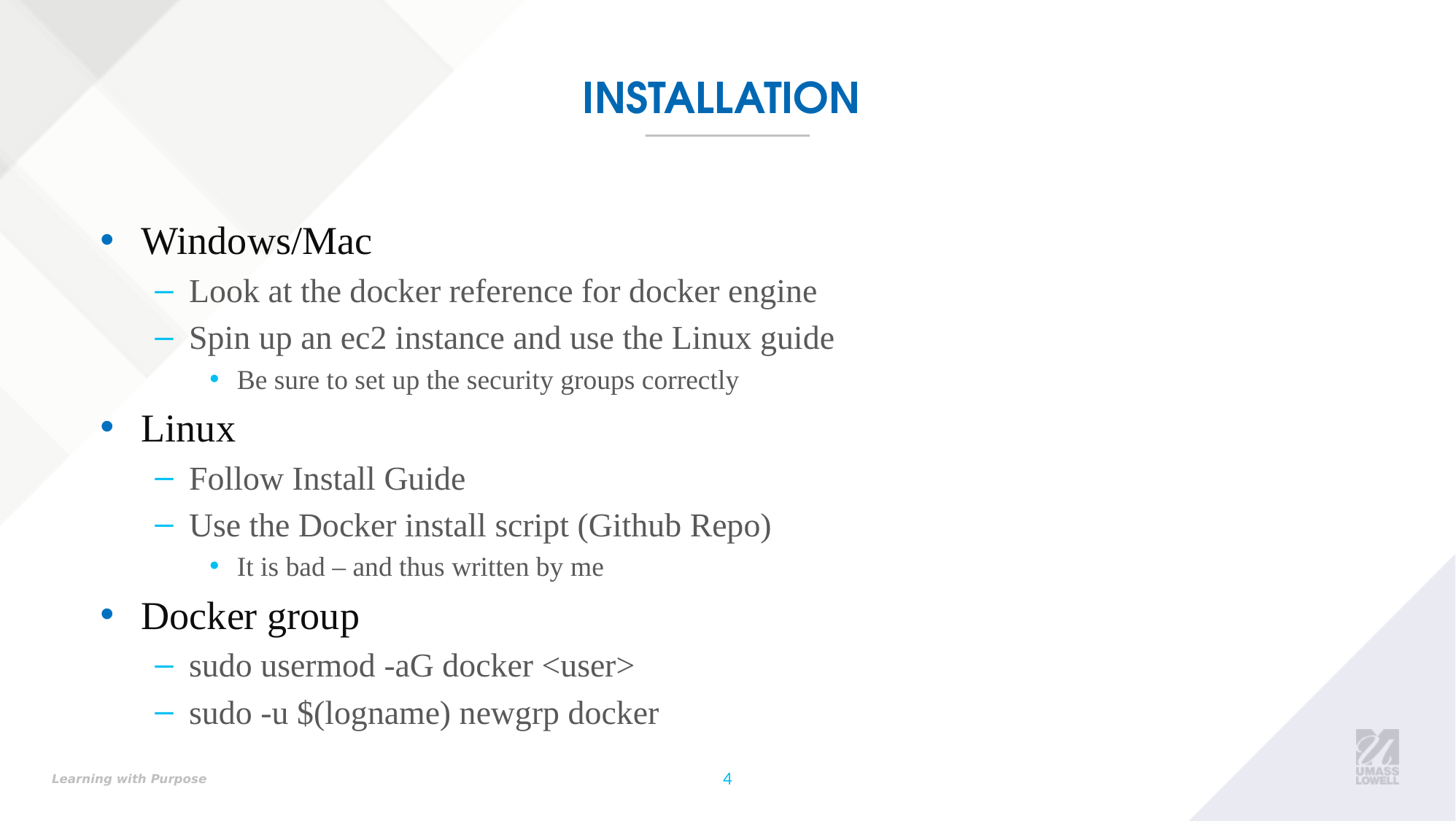

# Installation

Windows/Mac
Look at the docker reference for docker engine
Spin up an ec2 instance and use the Linux guide
Be sure to set up the security groups correctly
Linux
Follow Install Guide
Use the Docker install script (Github Repo)
It is bad – and thus written by me
Docker group
sudo usermod -aG docker <user>
sudo -u $(logname) newgrp docker

4